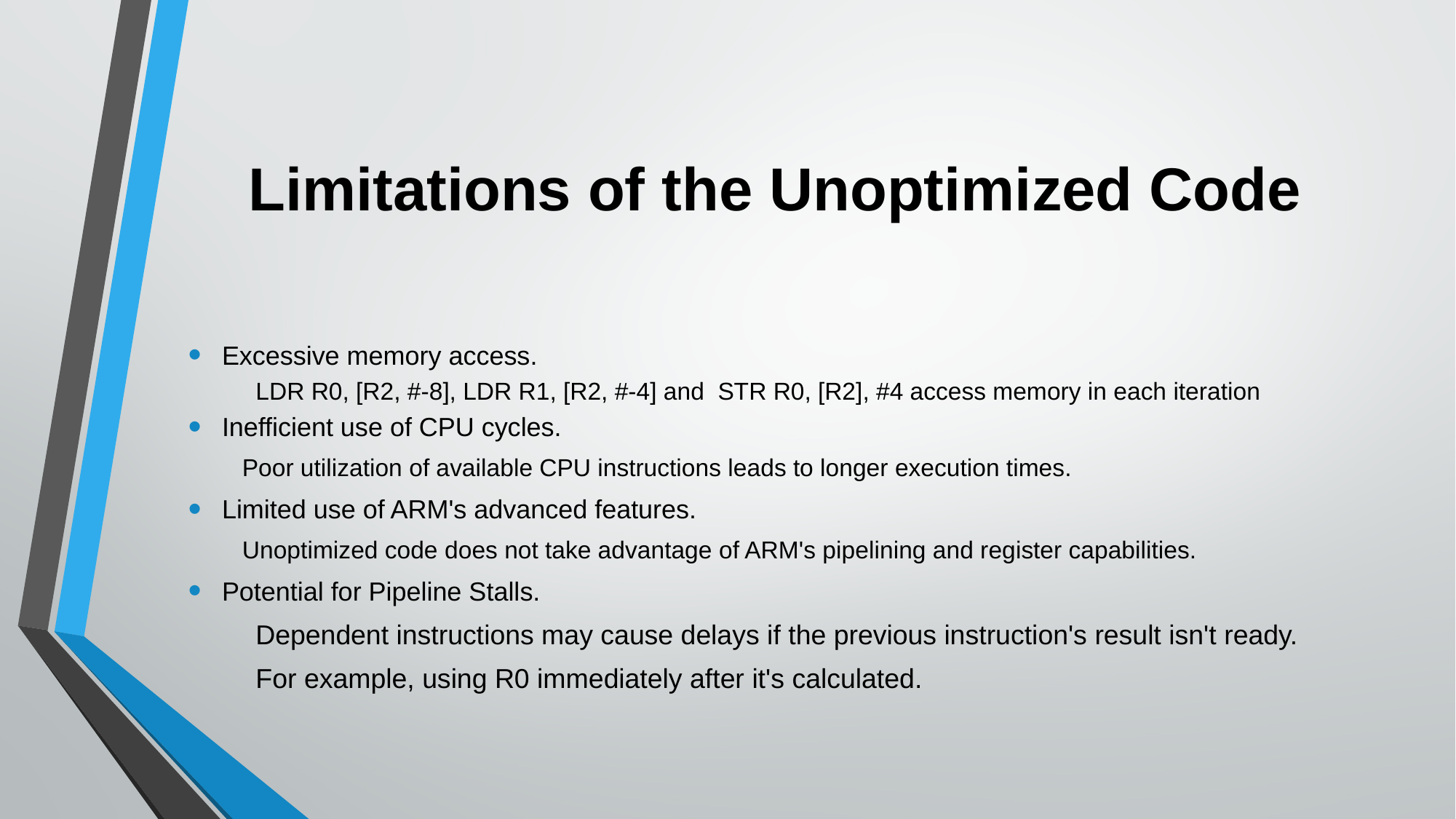

# Limitations of the Unoptimized Code
Excessive memory access.
	LDR R0, [R2, #-8], LDR R1, [R2, #-4] and  STR R0, [R2], #4 access memory in each iteration
Inefficient use of CPU cycles.
Poor utilization of available CPU instructions leads to longer execution times.
Limited use of ARM's advanced features.
Unoptimized code does not take advantage of ARM's pipelining and register capabilities.
Potential for Pipeline Stalls.
	Dependent instructions may cause delays if the previous instruction's result isn't ready.
	For example, using R0 immediately after it's calculated.